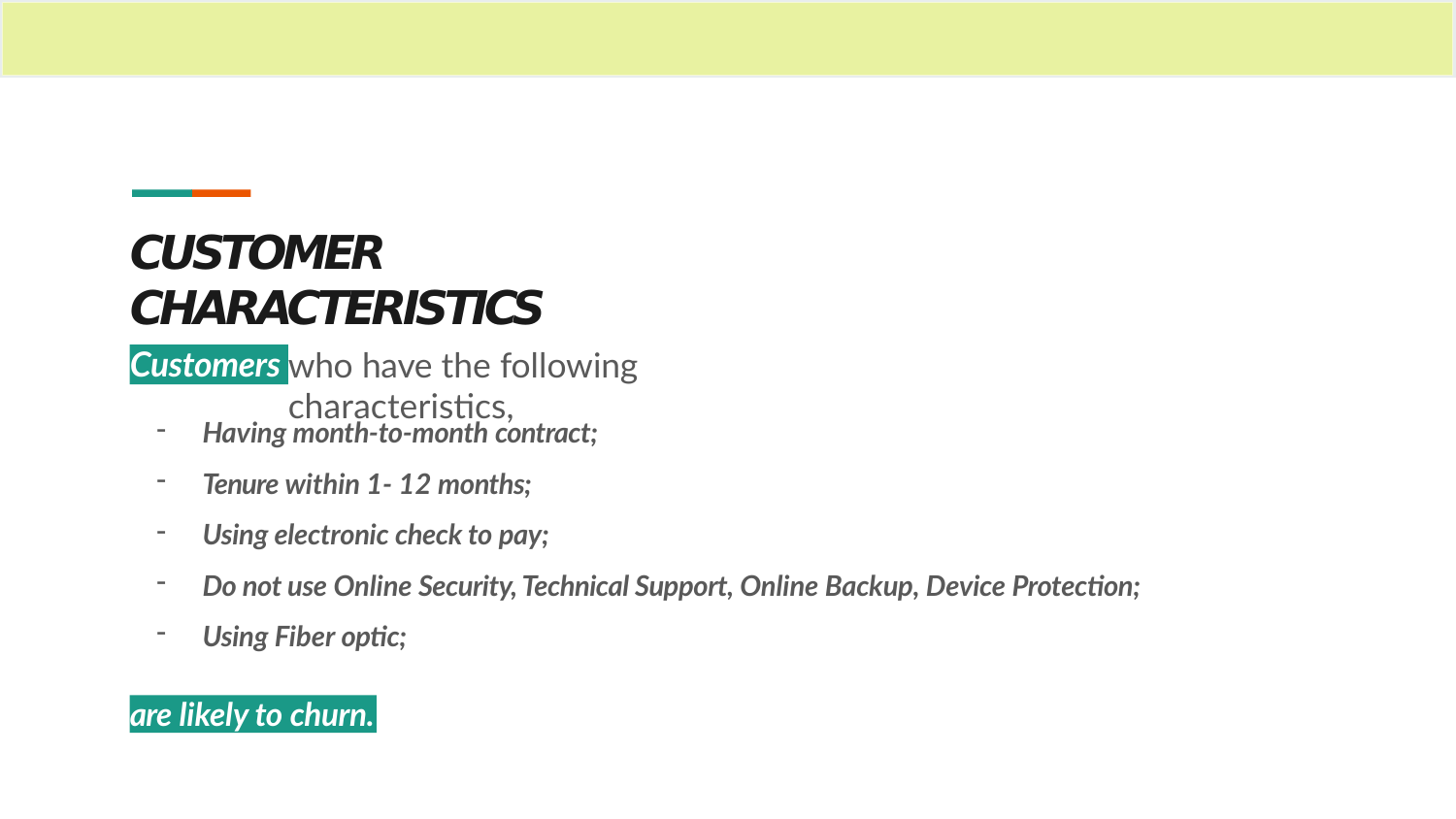

CUSTOMER CHARACTERISTICS
who have the following characteristics,
Customers
Having month-to-month contract;
Tenure within 1- 12 months;
Using electronic check to pay;
Do not use Online Security, Technical Support, Online Backup, Device Protection;
Using Fiber optic;
are likely to churn.